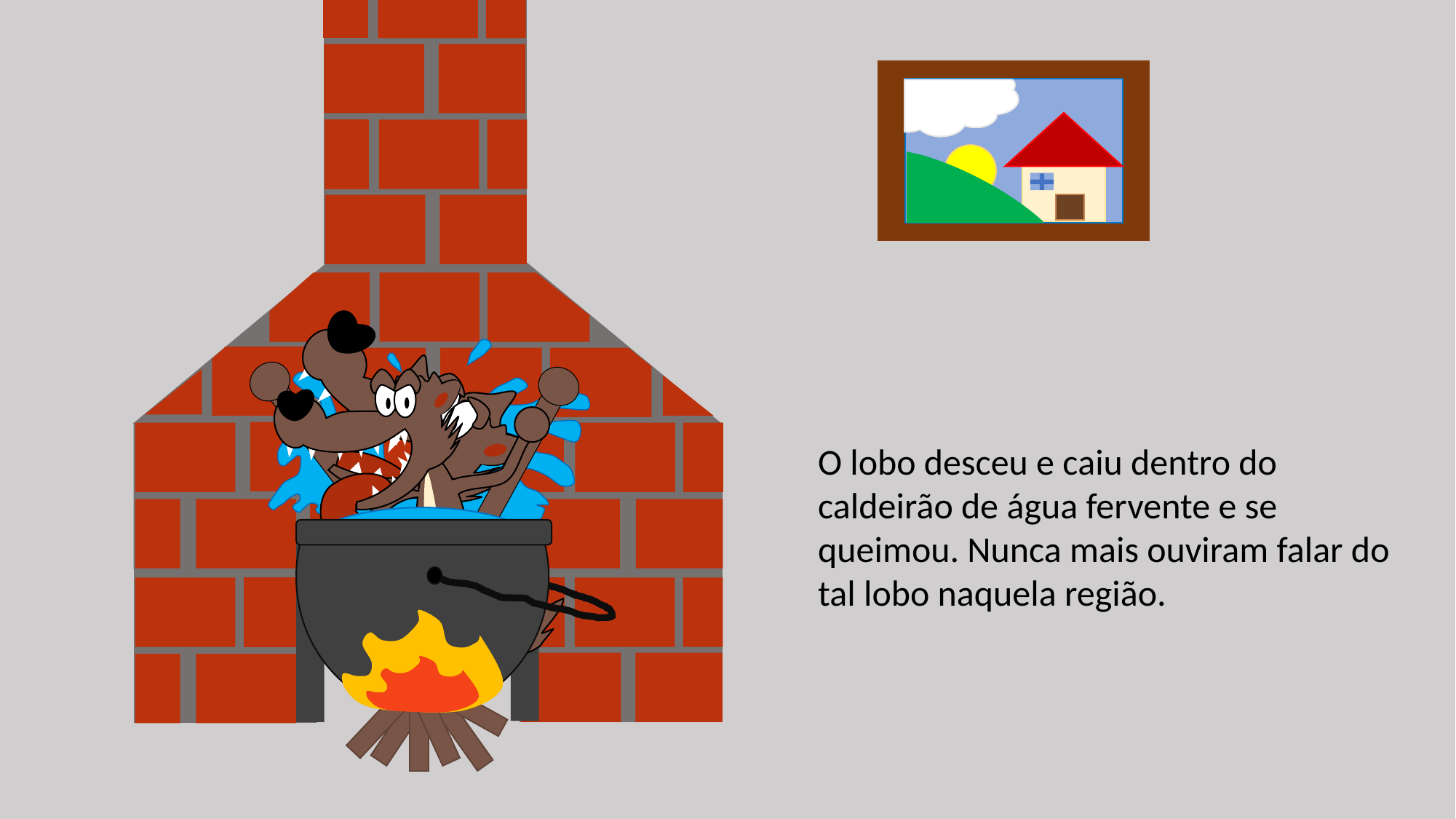

O lobo desceu e caiu dentro do caldeirão de água fervente e se queimou. Nunca mais ouviram falar do tal lobo naquela região.